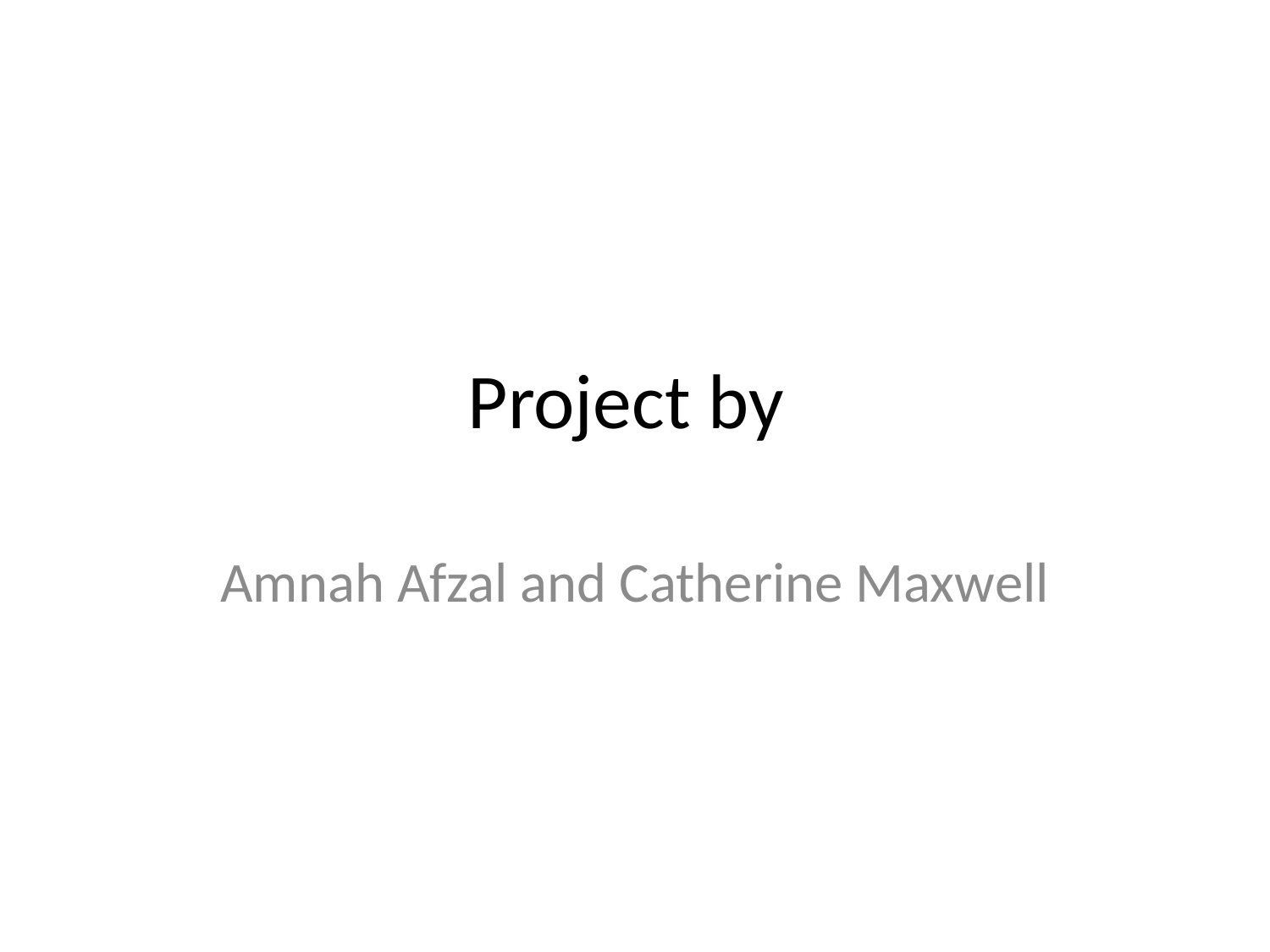

# Project by
Amnah Afzal and Catherine Maxwell